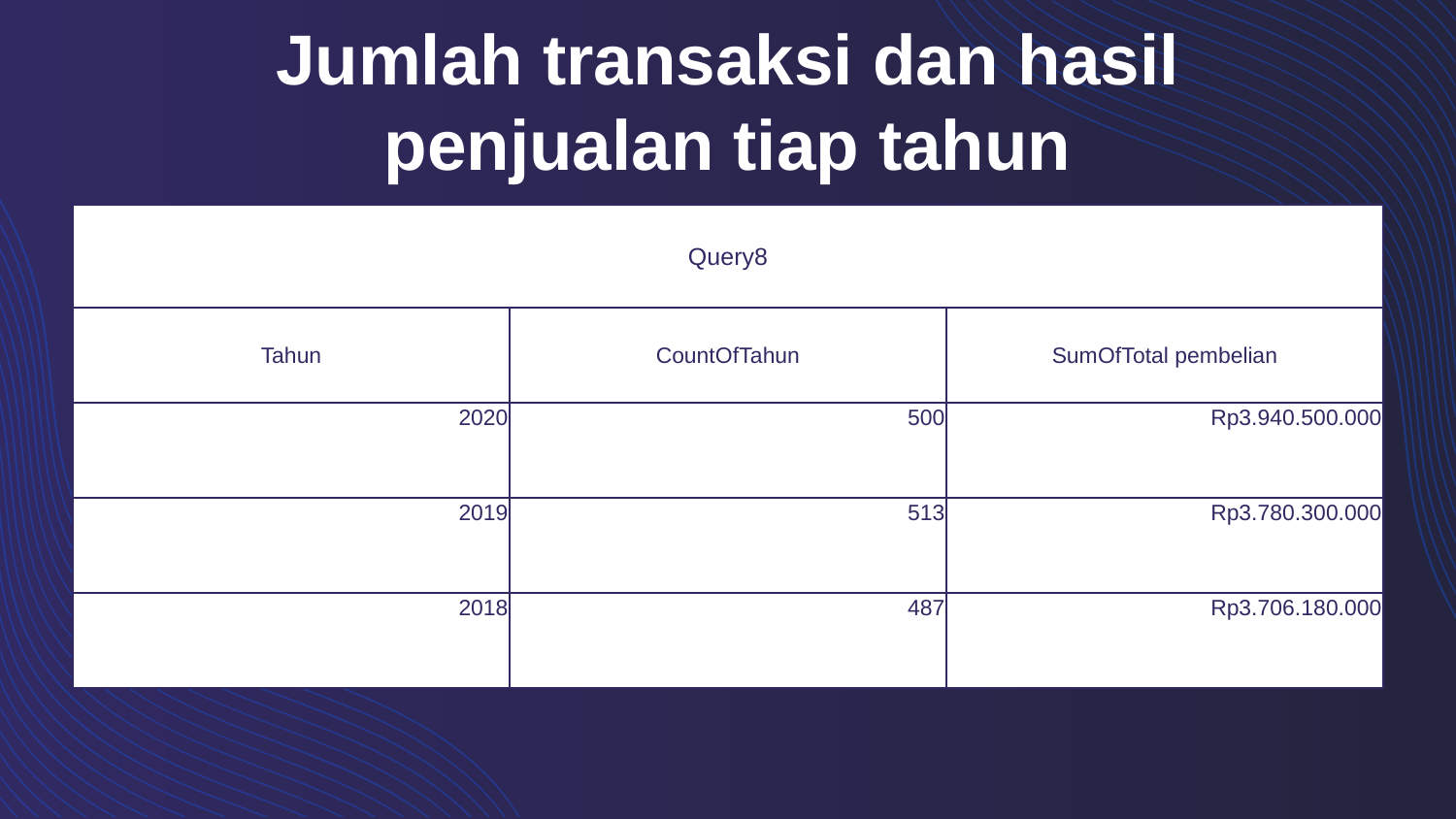

# Jumlah transaksi dan hasil penjualan tiap tahun
| Query8 |  |  |
| --- | --- | --- |
| Tahun | CountOfTahun | SumOfTotal pembelian |
| 2020 | 500 | Rp3.940.500.000 |
| 2019 | 513 | Rp3.780.300.000 |
| 2018 | 487 | Rp3.706.180.000 |